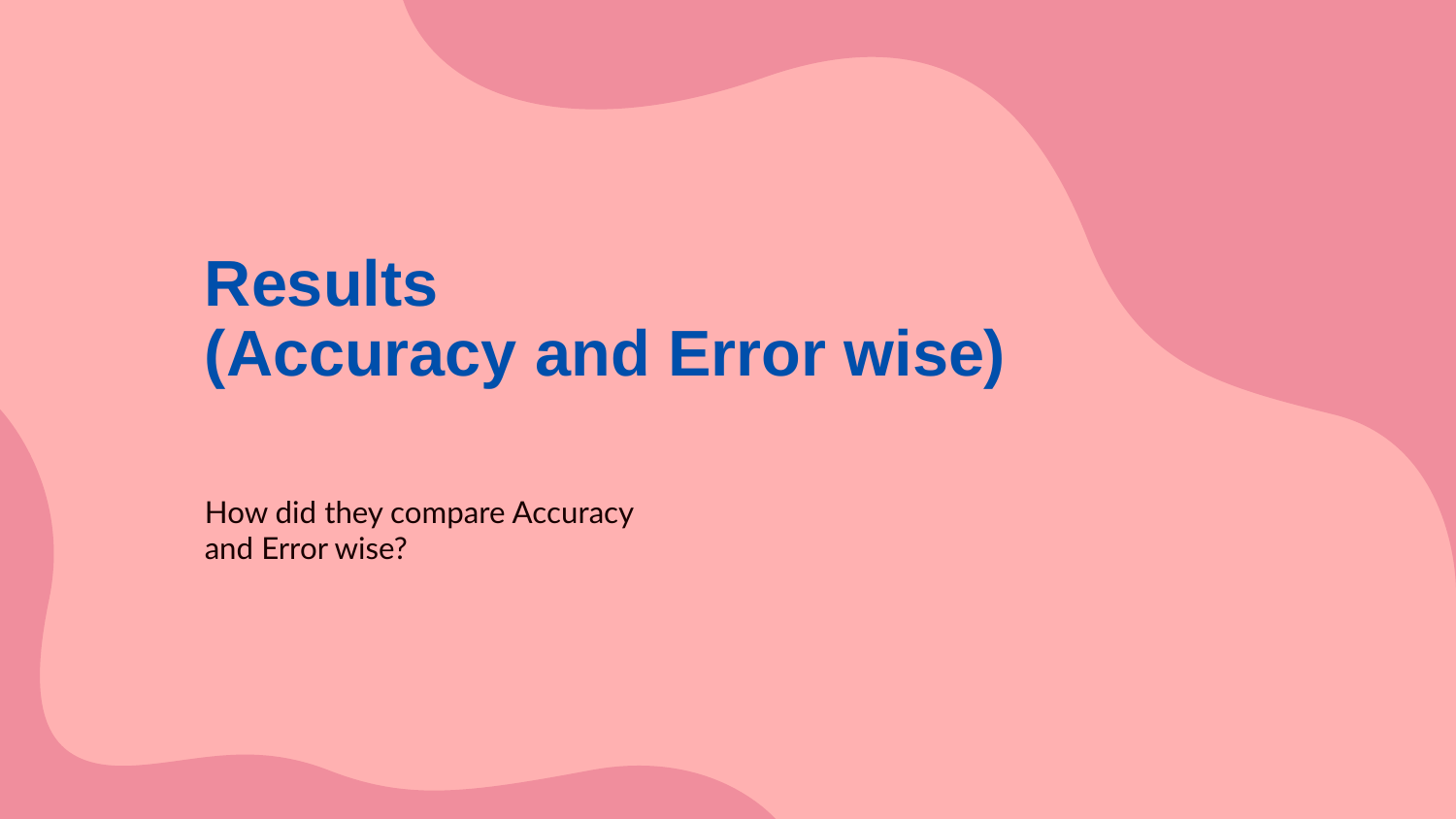

# Results
(Accuracy and Error wise)
How did they compare Accuracy and Error wise?